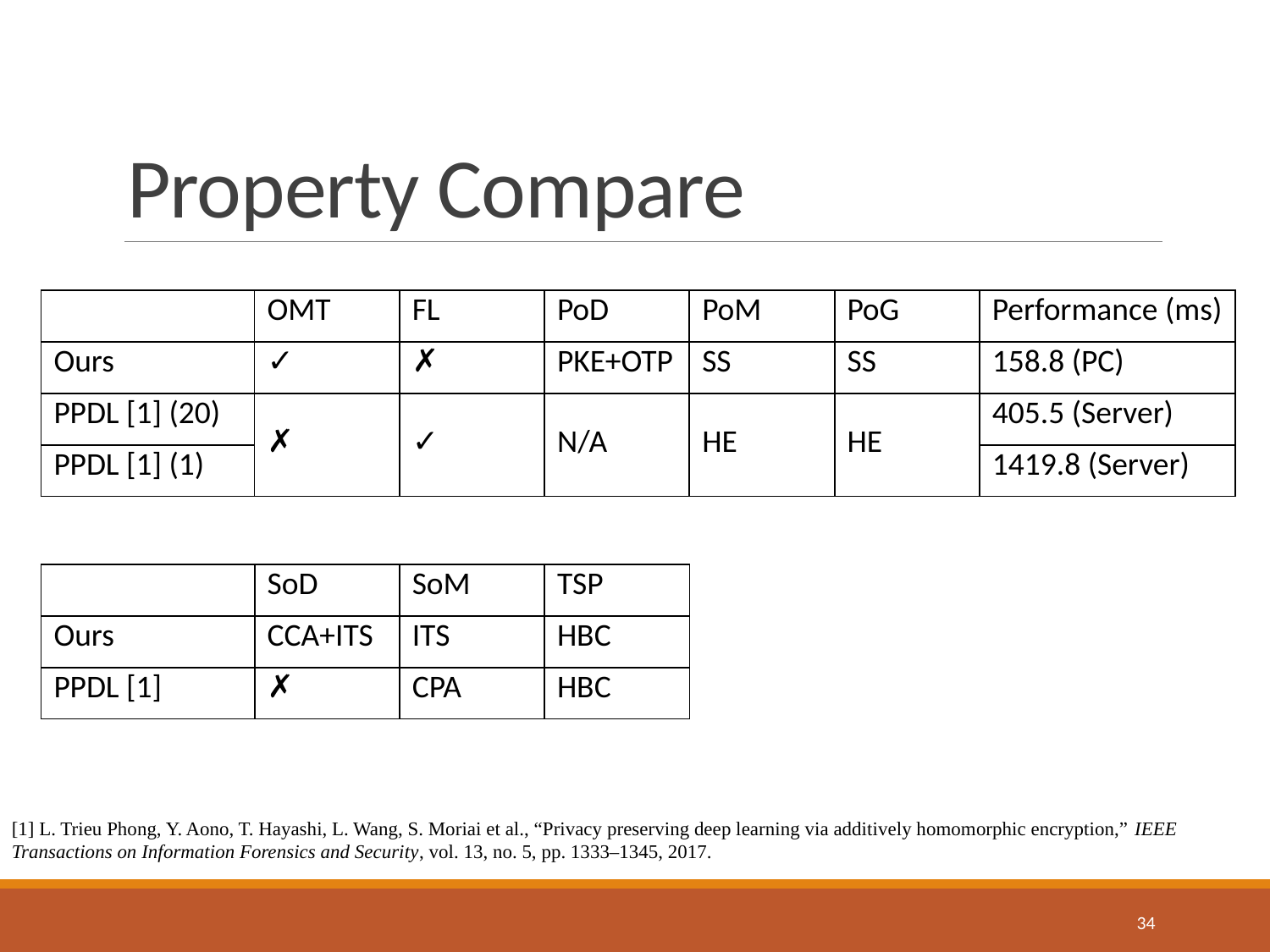

# Property Compare
|  | OMT | FL | PoD | PoM | PoG | Performance (ms) |
| --- | --- | --- | --- | --- | --- | --- |
| Ours | ✓ | ✗ | PKE+OTP | SS | SS | 158.8 (PC) |
| PPDL [1] (20) | ✗ | ✓ | N/A | HE | HE | 405.5 (Server) |
| PPDL [1] (1) | ✗ | ✓ |  | ✗ | ✓ | 1419.8 (Server) |
|  | SoD | SoM | TSP |
| --- | --- | --- | --- |
| Ours | CCA+ITS | ITS | HBC |
| PPDL [1] | ✗ | CPA | HBC |
[1] L. Trieu Phong, Y. Aono, T. Hayashi, L. Wang, S. Moriai et al., “Privacy preserving deep learning via additively homomorphic encryption,” IEEE Transactions on Information Forensics and Security, vol. 13, no. 5, pp. 1333–1345, 2017.
34